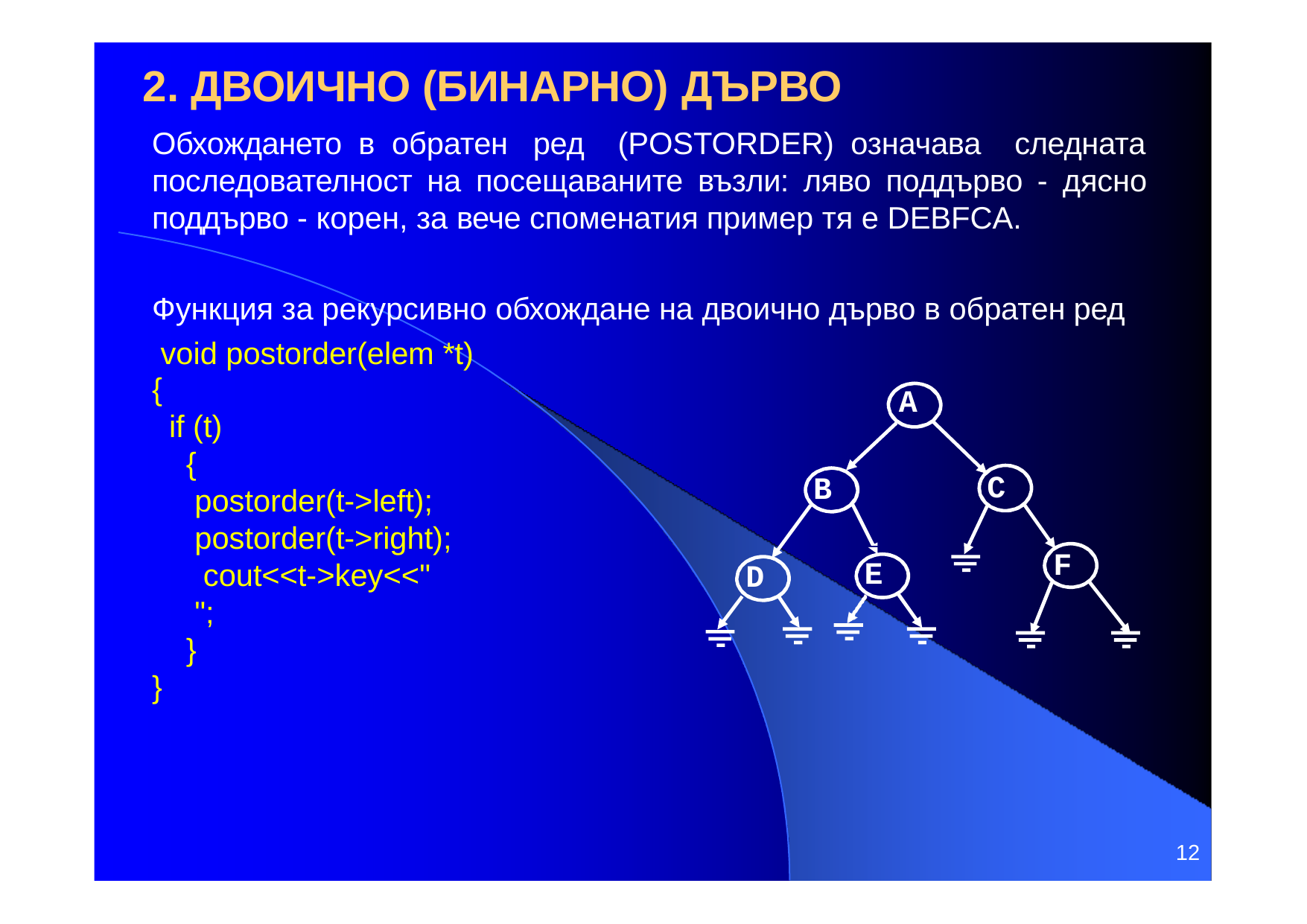

# 2. ДВОИЧНО (БИНАРНО) ДЪРВО
Обхождането в обратен ред  (POSTORDER) означава  следната  последователност на посещаваните възли: ляво поддърво - дясно  поддърво - корен, за вече споменатия пример тя е DEBFCA.

Функция за рекурсивно обхождане на двоично дърво в обратен ред  void postorder(elem *t)

{
if (t)
{
postorder(t->left);  postorder(t->right);  cout<<t->key<<" ";
}
}
A

C
B
F
E
D
12